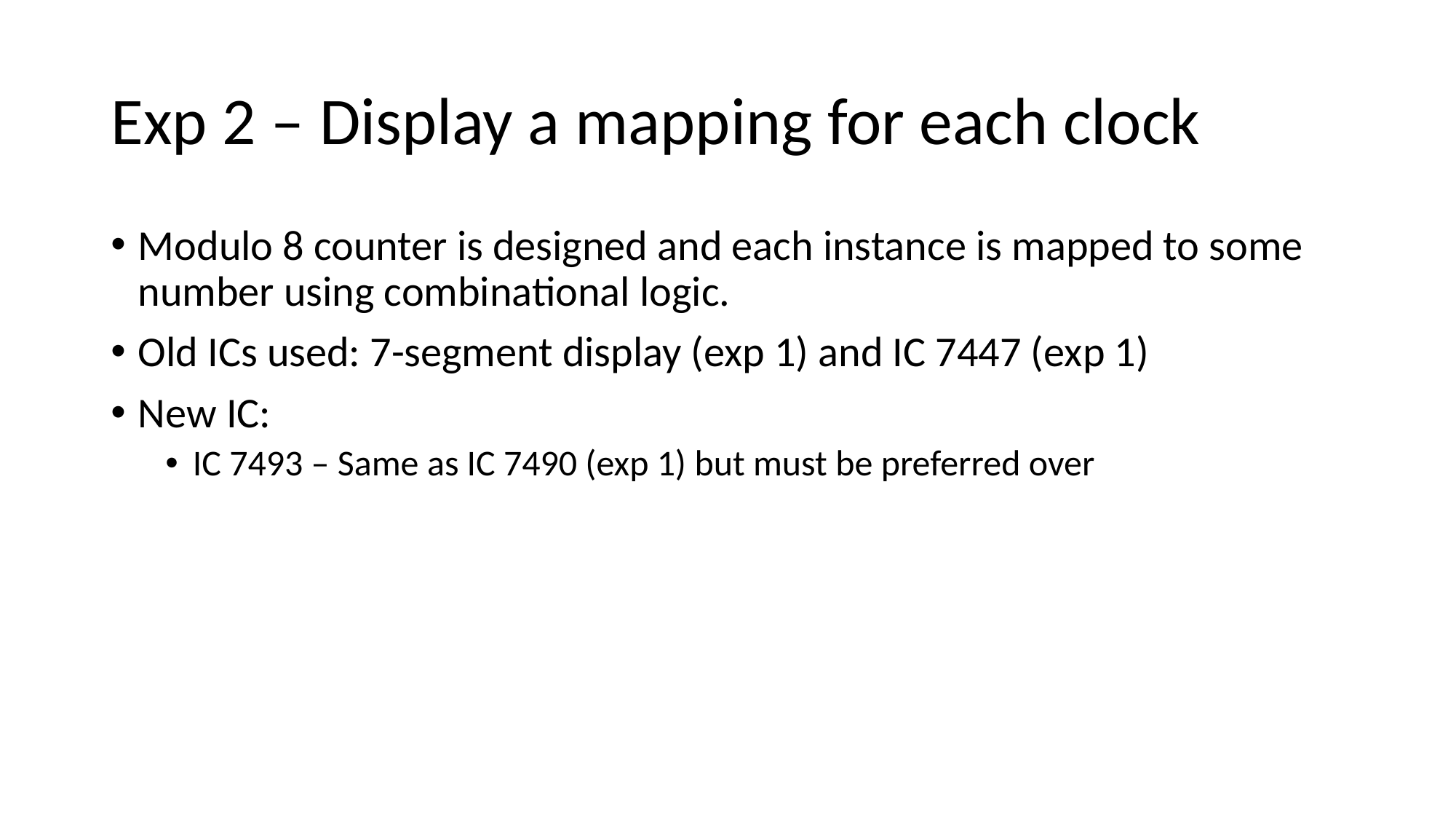

# Exp 2 – Display a mapping for each clock
Modulo 8 counter is designed and each instance is mapped to some number using combinational logic.
Old ICs used: 7-segment display (exp 1) and IC 7447 (exp 1)
New IC:
IC 7493 – Same as IC 7490 (exp 1) but must be preferred over